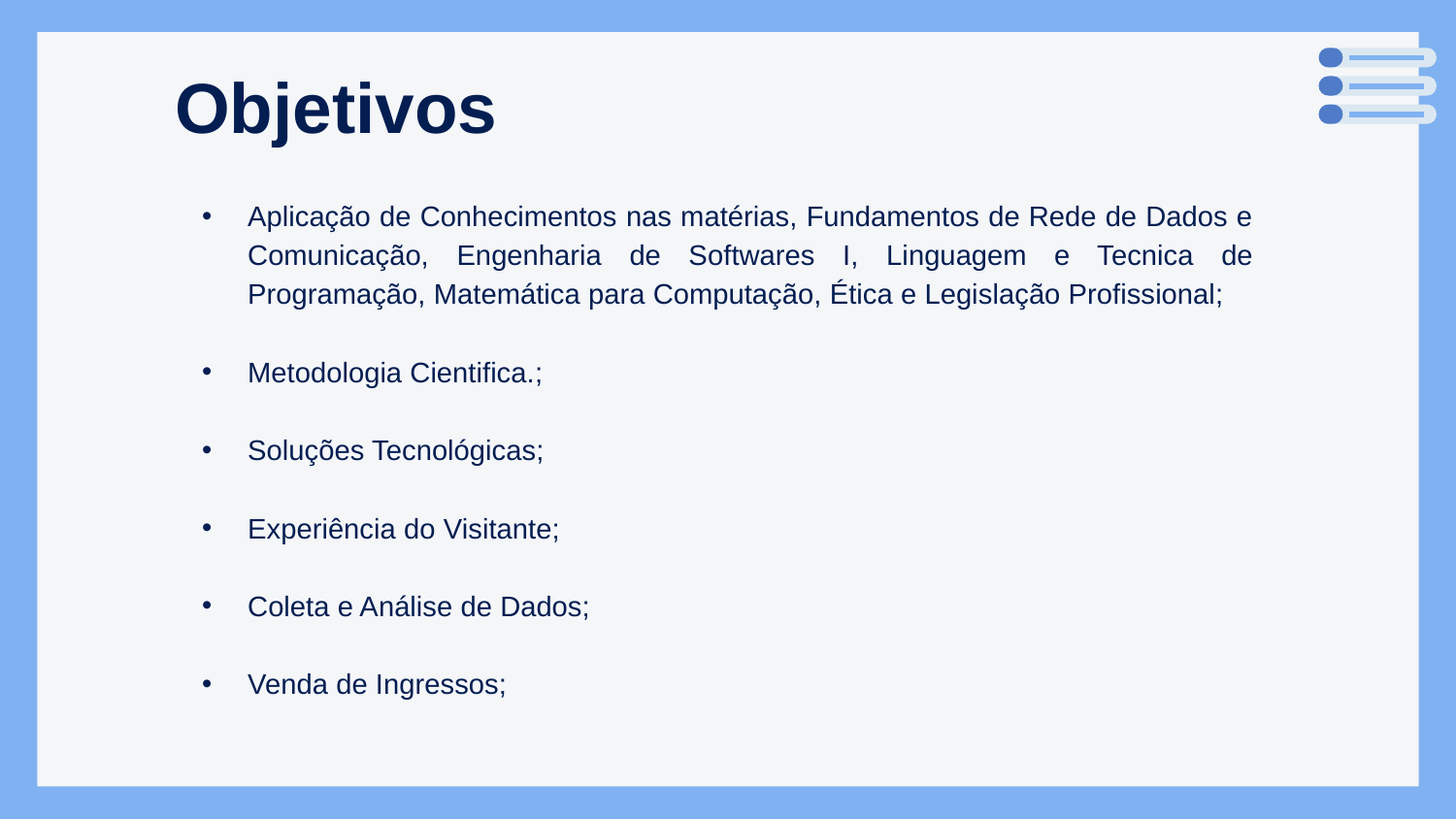

# Objetivos

Aplicação de Conhecimentos nas matérias, Fundamentos de Rede de Dados e Comunicação, Engenharia de Softwares I, Linguagem e Tecnica de Programação, Matemática para Computação, Ética e Legislação Profissional;

Metodologia Cientifica.;

Soluções Tecnológicas;

Experiência do Visitante;

Coleta e Análise de Dados;

Venda de Ingressos;